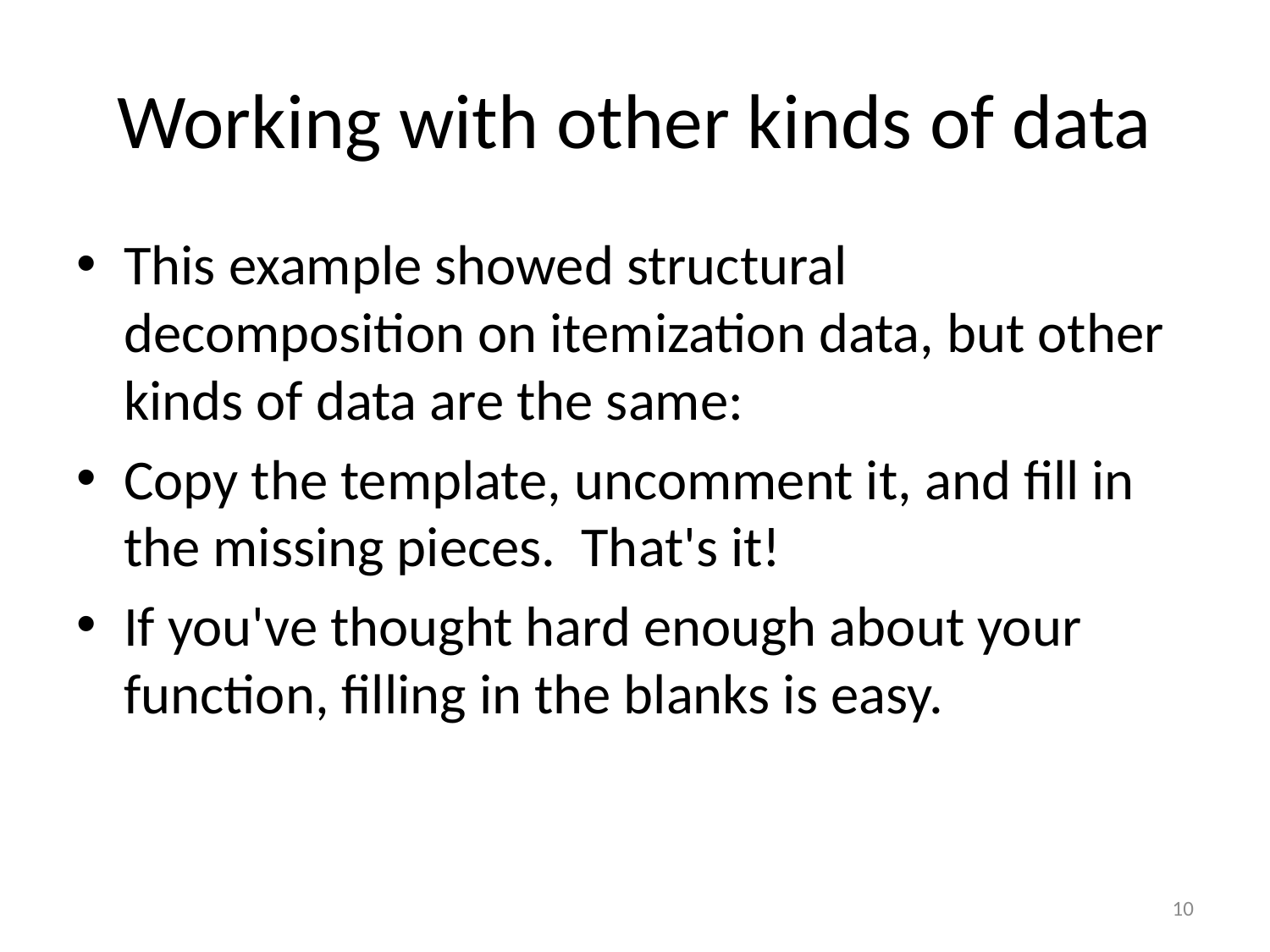

# Working with other kinds of data
This example showed structural decomposition on itemization data, but other kinds of data are the same:
Copy the template, uncomment it, and fill in the missing pieces.  That's it!
If you've thought hard enough about your function, filling in the blanks is easy.

10